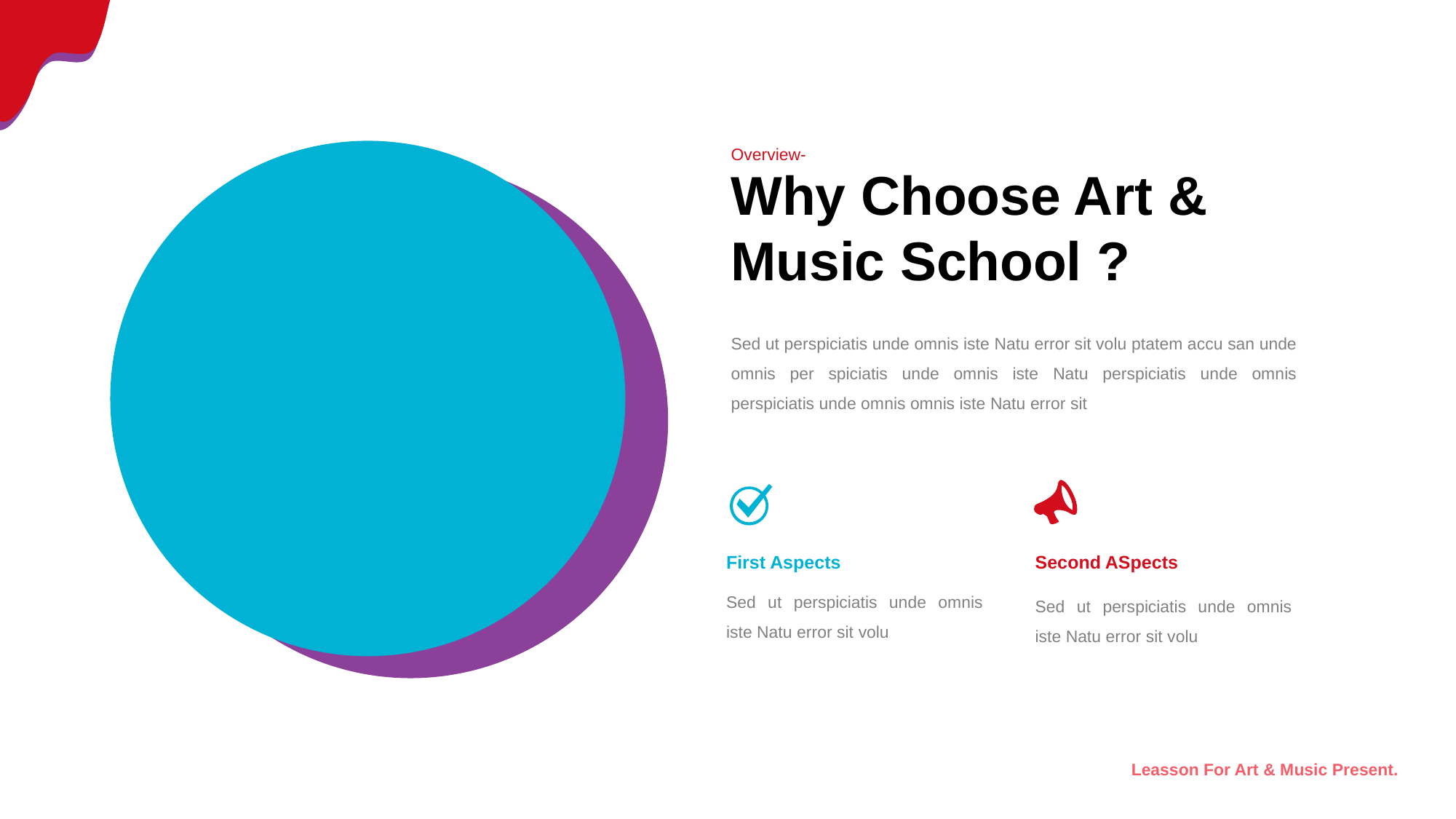

Overview-

Why Choose Art & Music School ?
Sed ut perspiciatis unde omnis iste Natu error sit volu ptatem accu san unde omnis per spiciatis unde omnis iste Natu perspiciatis unde omnis perspiciatis unde omnis omnis iste Natu error sit

Second ASpects
First Aspects
Sed ut perspiciatis unde omnis iste Natu error sit volu
Sed ut perspiciatis unde omnis iste Natu error sit volu
Leasson For Art & Music Present.